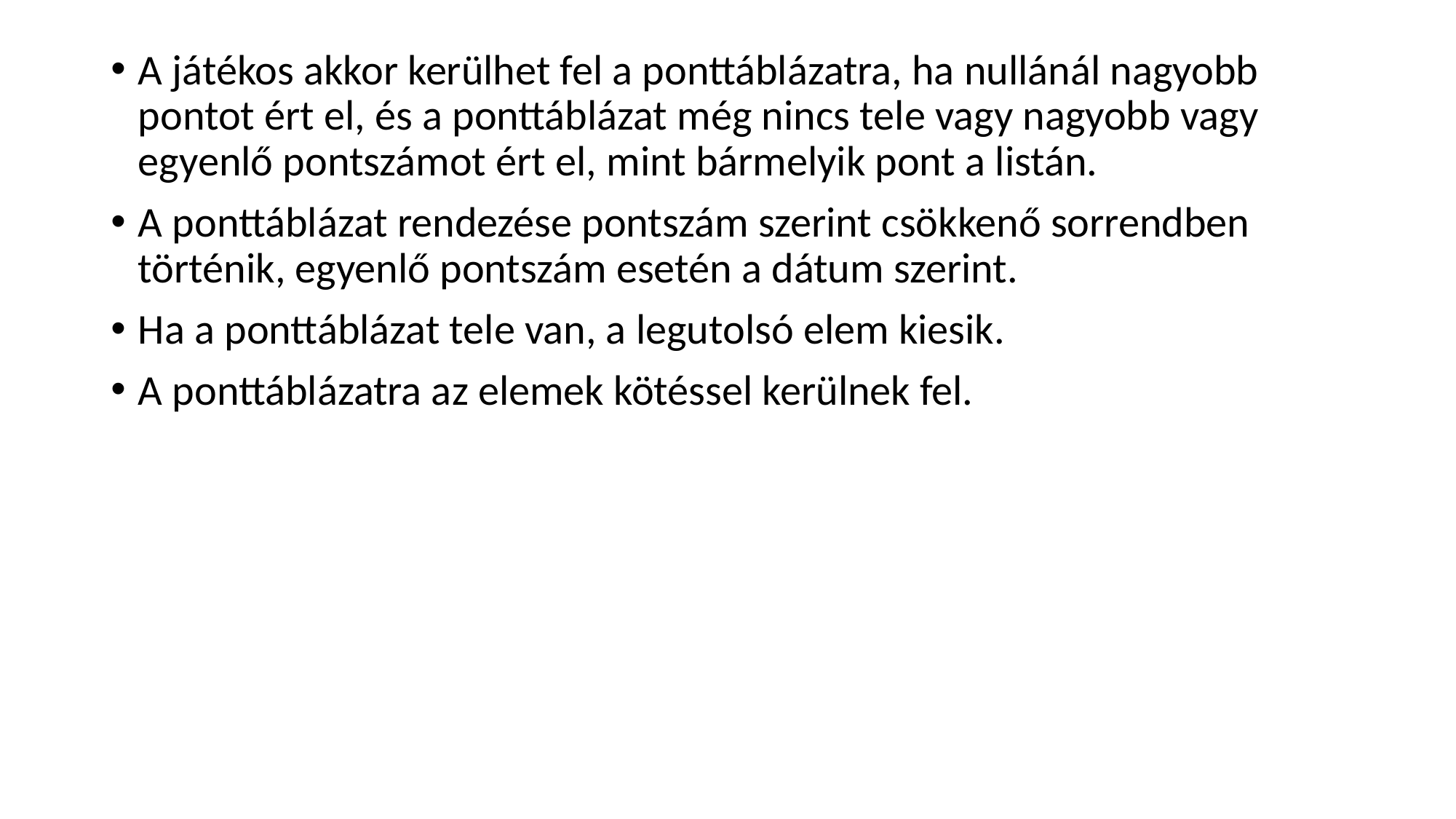

A játékos akkor kerülhet fel a ponttáblázatra, ha nullánál nagyobb pontot ért el, és a ponttáblázat még nincs tele vagy nagyobb vagy egyenlő pontszámot ért el, mint bármelyik pont a listán.
A ponttáblázat rendezése pontszám szerint csökkenő sorrendben történik, egyenlő pontszám esetén a dátum szerint.
Ha a ponttáblázat tele van, a legutolsó elem kiesik.
A ponttáblázatra az elemek kötéssel kerülnek fel.